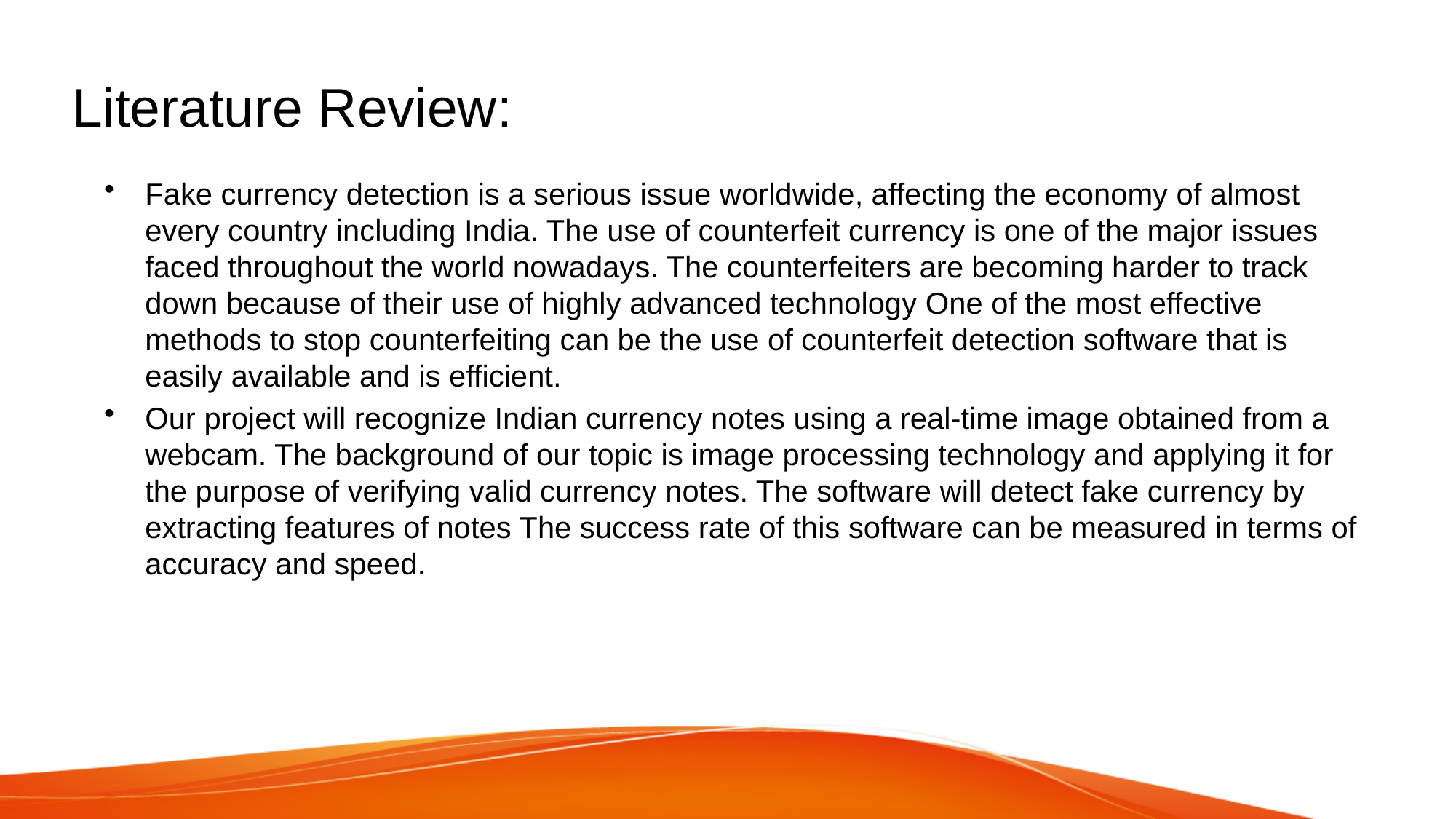

# Literature Review:

Fake currency detection is a serious issue worldwide, affecting the economy of almost every country including India. The use of counterfeit currency is one of the major issues faced throughout the world nowadays. The counterfeiters are becoming harder to track down because of their use of highly advanced technology One of the most effective methods to stop counterfeiting can be the use of counterfeit detection software that is easily available and is efficient.
Our project will recognize Indian currency notes using a real-time image obtained from a webcam. The background of our topic is image processing technology and applying it for the purpose of verifying valid currency notes. The software will detect fake currency by extracting features of notes The success rate of this software can be measured in terms of accuracy and speed.